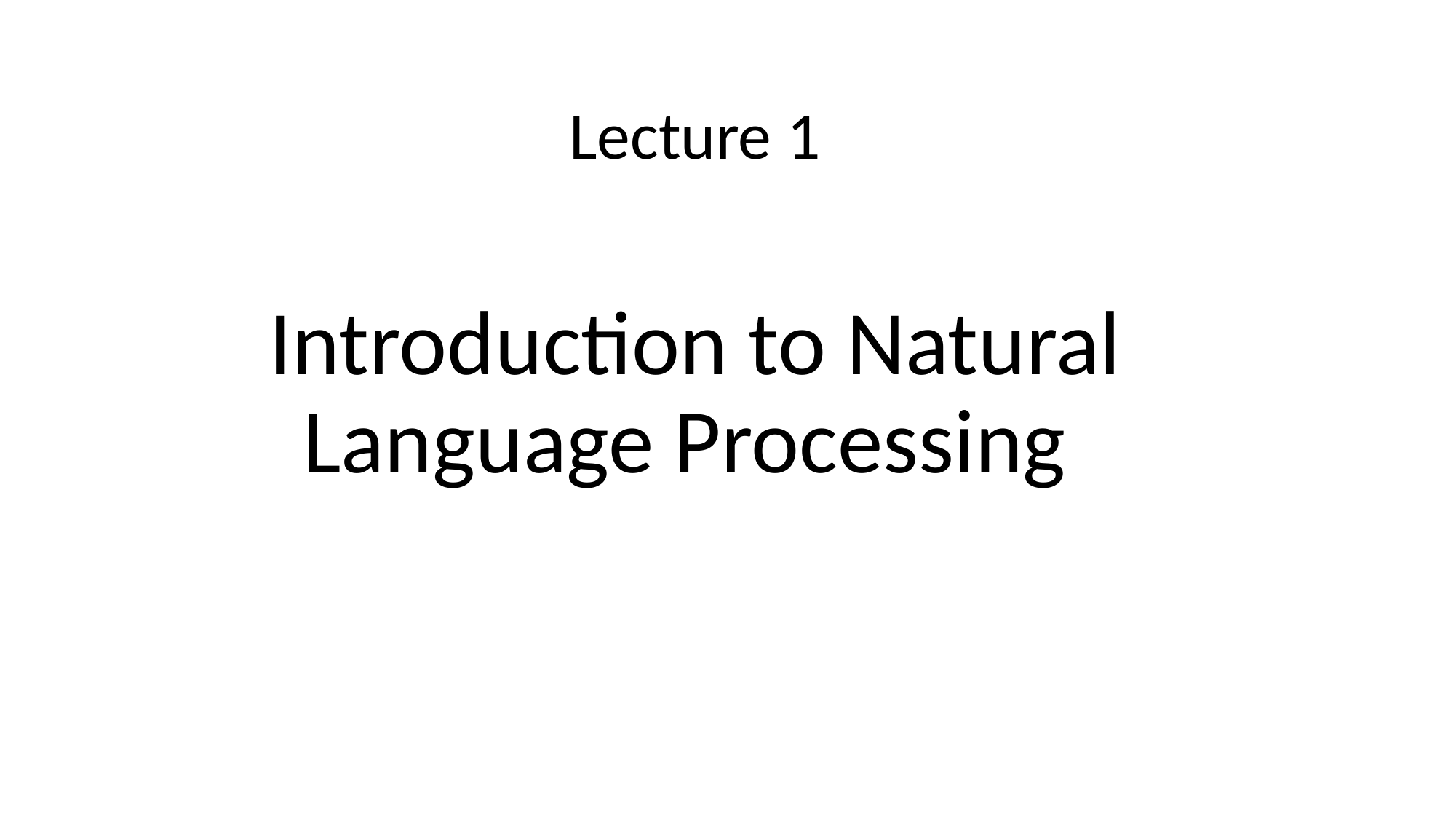

# Lecture 1
Introduction to Natural Language Processing